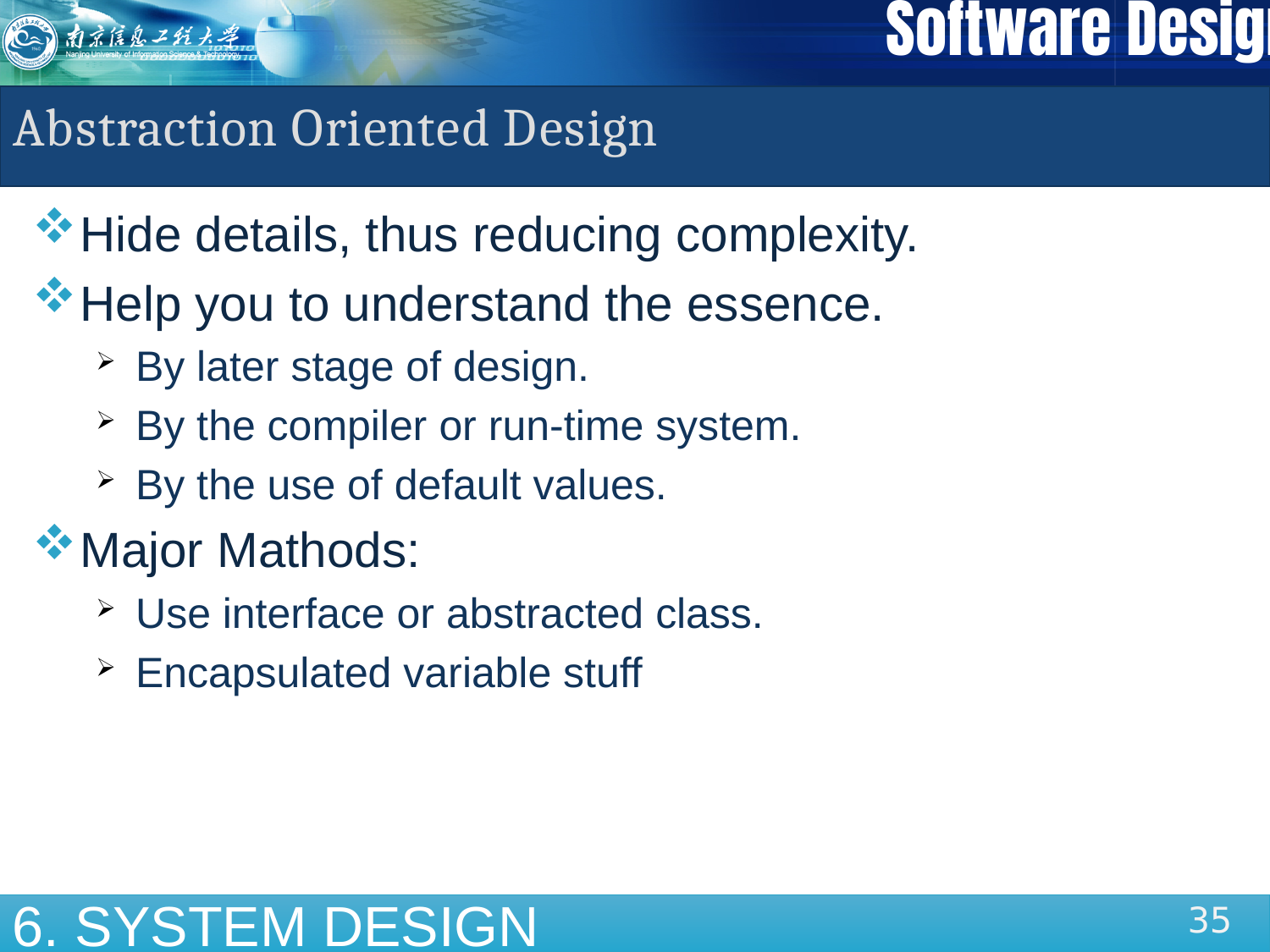

Abstraction Oriented Design
Hide details, thus reducing complexity.
Help you to understand the essence.
By later stage of design.
By the compiler or run-time system.
By the use of default values.
Major Mathods:
Use interface or abstracted class.
Encapsulated variable stuff

6. SYSTEM DESIGN PRINCIPLES